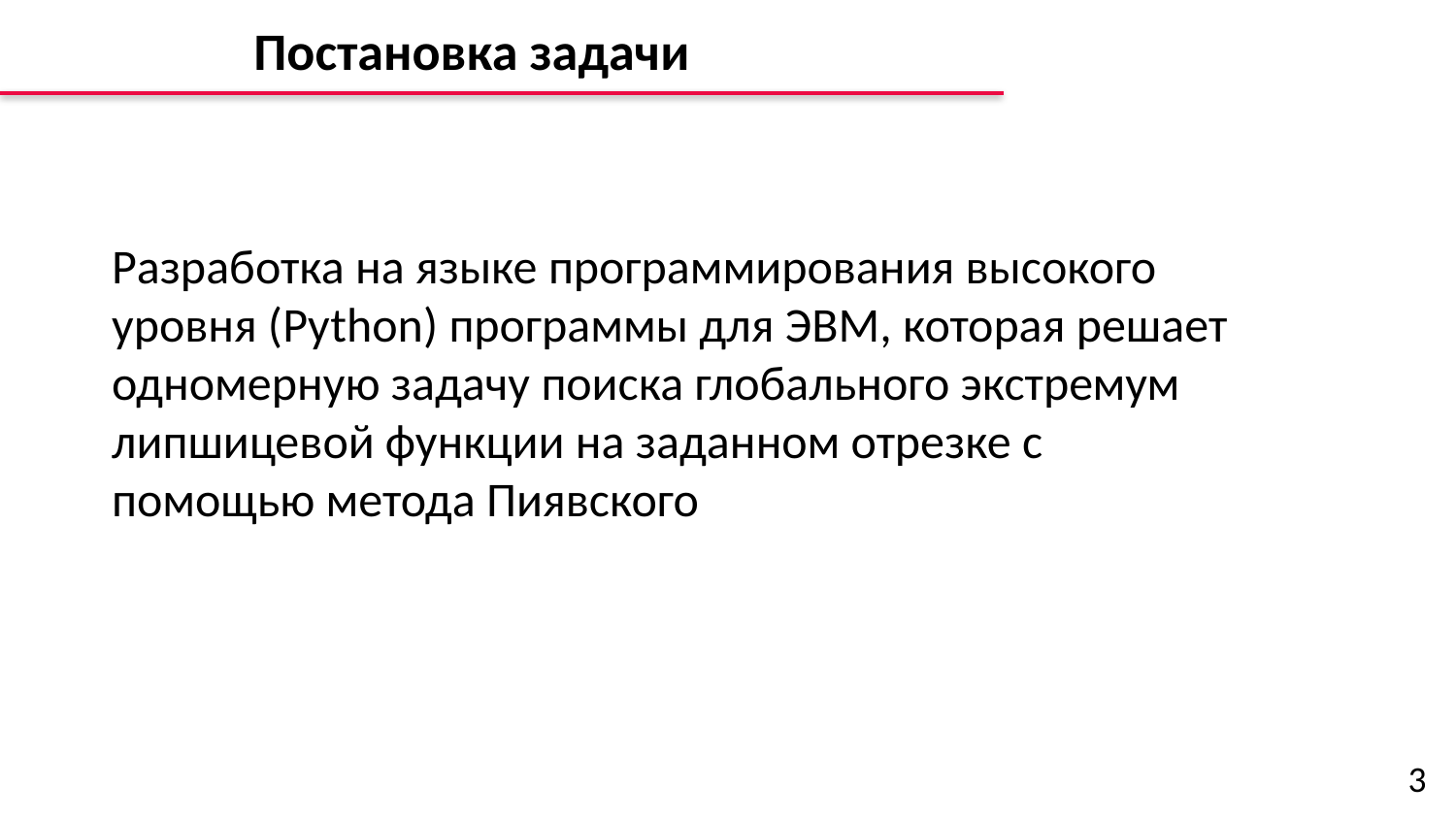

# Постановка задачи
Разработка на языке программирования высокого уровня (Python) программы для ЭВМ, которая решает одномерную задачу поиска глобального экстремум липшицевой функции на заданном отрезке с помощью метода Пиявского
3